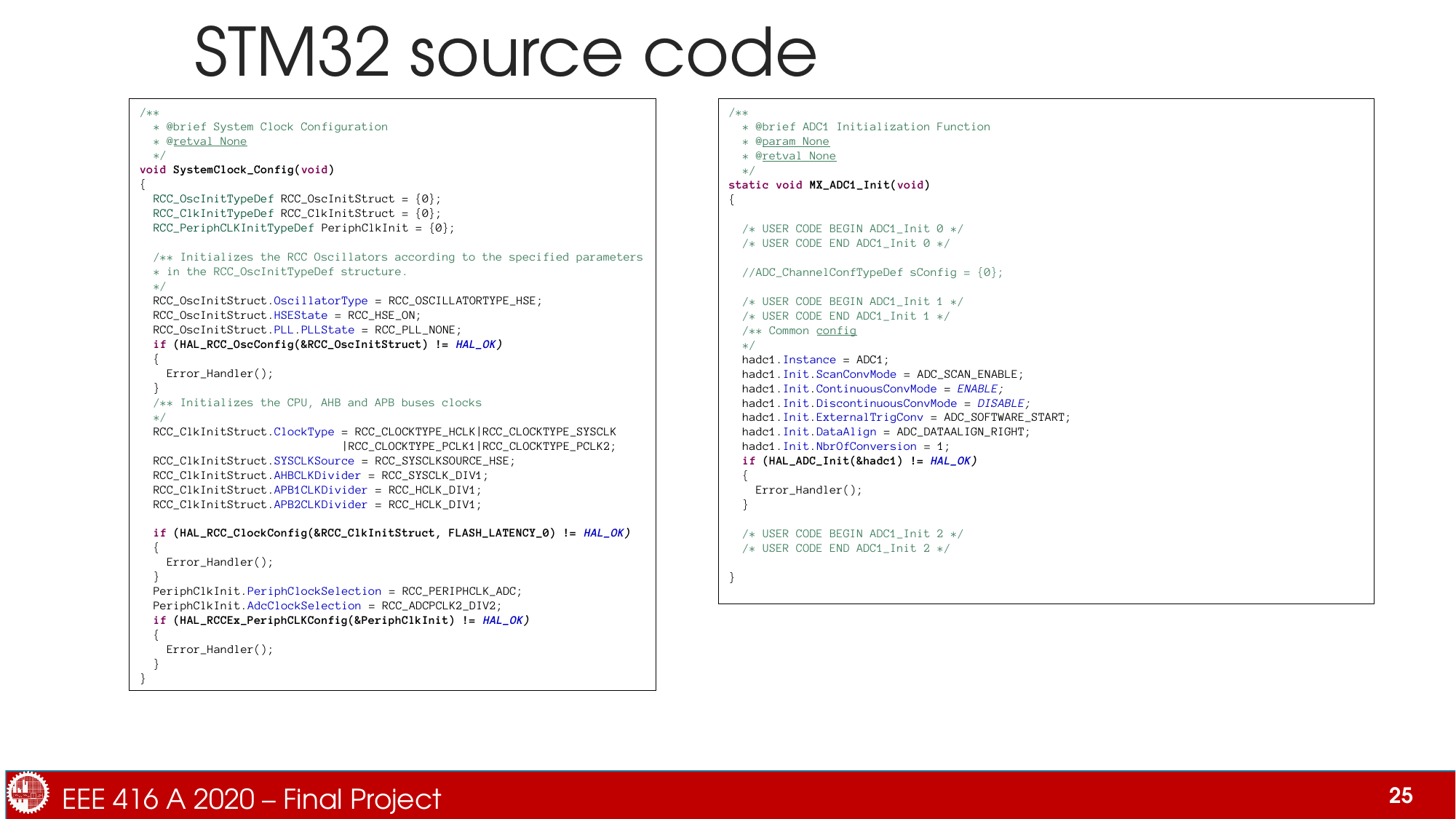

# STM32 source code
/**
  * @brief System Clock Configuration
  * @retval None
  */
void SystemClock_Config(void)
{
  RCC_OscInitTypeDef RCC_OscInitStruct = {0};
  RCC_ClkInitTypeDef RCC_ClkInitStruct = {0};
  RCC_PeriphCLKInitTypeDef PeriphClkInit = {0};

  /** Initializes the RCC Oscillators according to the specified parameters
  * in the RCC_OscInitTypeDef structure.
  */
  RCC_OscInitStruct.OscillatorType = RCC_OSCILLATORTYPE_HSE;
  RCC_OscInitStruct.HSEState = RCC_HSE_ON;
  RCC_OscInitStruct.PLL.PLLState = RCC_PLL_NONE;
  if (HAL_RCC_OscConfig(&RCC_OscInitStruct) != HAL_OK)
  {
    Error_Handler();
  }
  /** Initializes the CPU, AHB and APB buses clocks
  */
  RCC_ClkInitStruct.ClockType = RCC_CLOCKTYPE_HCLK|RCC_CLOCKTYPE_SYSCLK
                              |RCC_CLOCKTYPE_PCLK1|RCC_CLOCKTYPE_PCLK2;
  RCC_ClkInitStruct.SYSCLKSource = RCC_SYSCLKSOURCE_HSE;
  RCC_ClkInitStruct.AHBCLKDivider = RCC_SYSCLK_DIV1;
  RCC_ClkInitStruct.APB1CLKDivider = RCC_HCLK_DIV1;
  RCC_ClkInitStruct.APB2CLKDivider = RCC_HCLK_DIV1;

  if (HAL_RCC_ClockConfig(&RCC_ClkInitStruct, FLASH_LATENCY_0) != HAL_OK)
  {
    Error_Handler();
  }
  PeriphClkInit.PeriphClockSelection = RCC_PERIPHCLK_ADC;
  PeriphClkInit.AdcClockSelection = RCC_ADCPCLK2_DIV2;
  if (HAL_RCCEx_PeriphCLKConfig(&PeriphClkInit) != HAL_OK)
  {
    Error_Handler();
  }
}
/**
  * @brief ADC1 Initialization Function
  * @param None
  * @retval None
  */
static void MX_ADC1_Init(void)
{

  /* USER CODE BEGIN ADC1_Init 0 */
  /* USER CODE END ADC1_Init 0 */

  //ADC_ChannelConfTypeDef sConfig = {0};

  /* USER CODE BEGIN ADC1_Init 1 */
  /* USER CODE END ADC1_Init 1 */
  /** Common config
  */
  hadc1.Instance = ADC1;
  hadc1.Init.ScanConvMode = ADC_SCAN_ENABLE;
  hadc1.Init.ContinuousConvMode = ENABLE;
  hadc1.Init.DiscontinuousConvMode = DISABLE;
  hadc1.Init.ExternalTrigConv = ADC_SOFTWARE_START;
  hadc1.Init.DataAlign = ADC_DATAALIGN_RIGHT;
  hadc1.Init.NbrOfConversion = 1;
  if (HAL_ADC_Init(&hadc1) != HAL_OK)
  {
    Error_Handler();
  }

  /* USER CODE BEGIN ADC1_Init 2 */
  /* USER CODE END ADC1_Init 2 */

}

EEE 416 A 2020 – Final Project
25